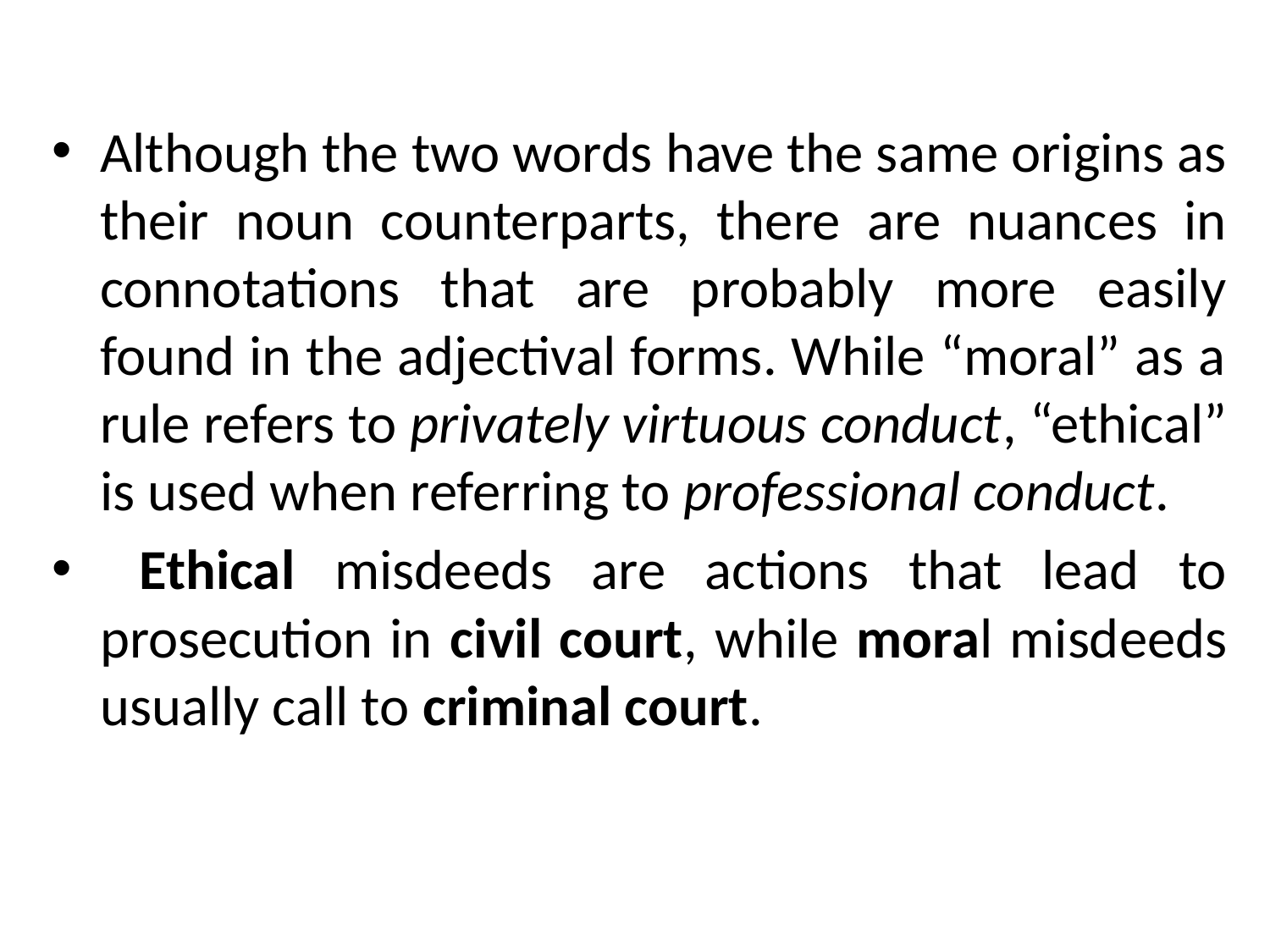

Although the two words have the same origins as their noun counterparts, there are nuances in connotations that are probably more easily found in the adjectival forms. While “moral” as a rule refers to privately virtuous conduct, “ethical” is used when referring to professional conduct.
 Ethical misdeeds are actions that lead to prosecution in civil court, while moral misdeeds usually call to criminal court.